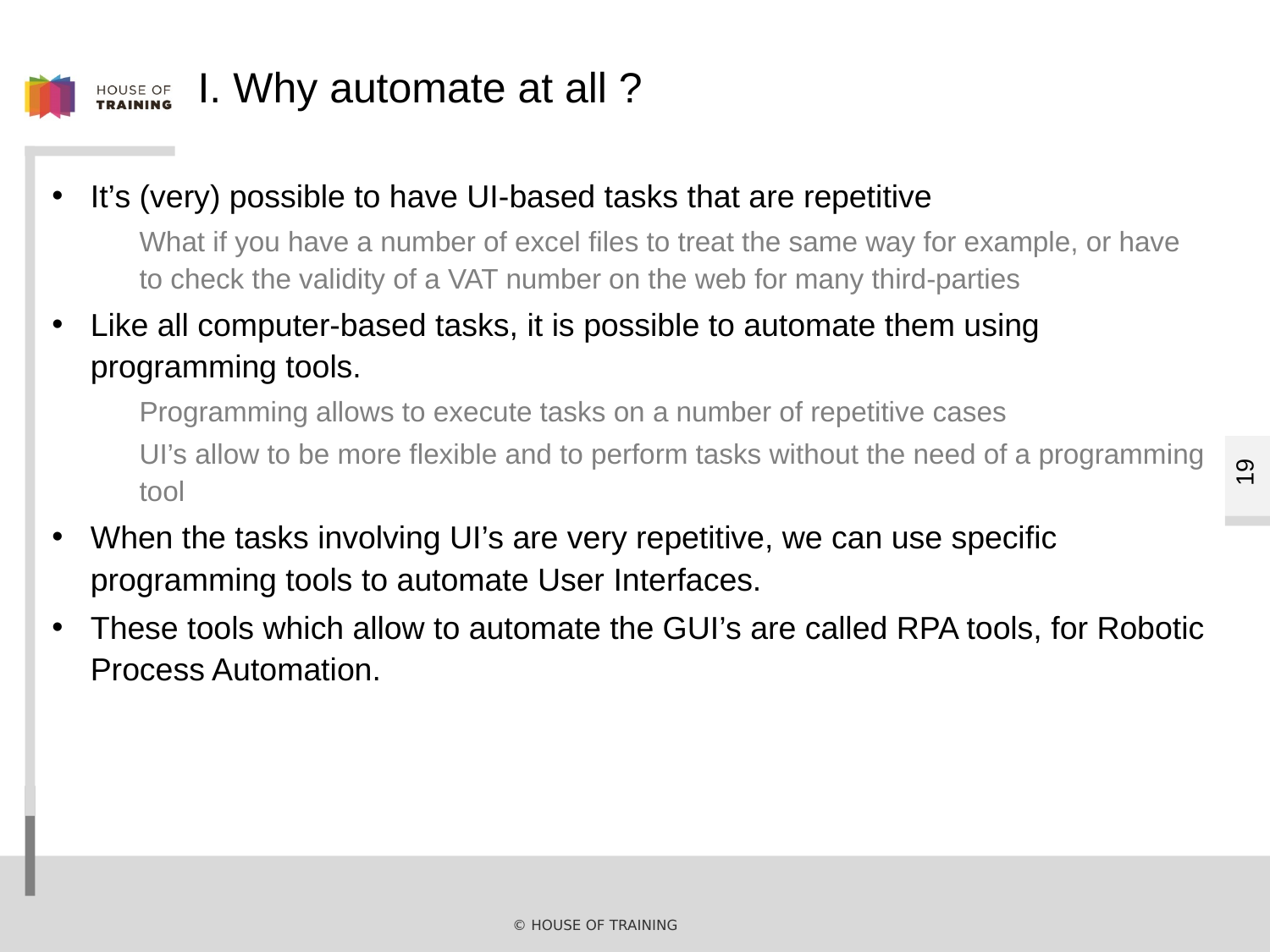

# I. Why automate at all ?
It’s (very) possible to have UI-based tasks that are repetitive
What if you have a number of excel files to treat the same way for example, or have to check the validity of a VAT number on the web for many third-parties
Like all computer-based tasks, it is possible to automate them using programming tools.
Programming allows to execute tasks on a number of repetitive cases
UI’s allow to be more flexible and to perform tasks without the need of a programming tool
When the tasks involving UI’s are very repetitive, we can use specific programming tools to automate User Interfaces.
These tools which allow to automate the GUI’s are called RPA tools, for Robotic Process Automation.